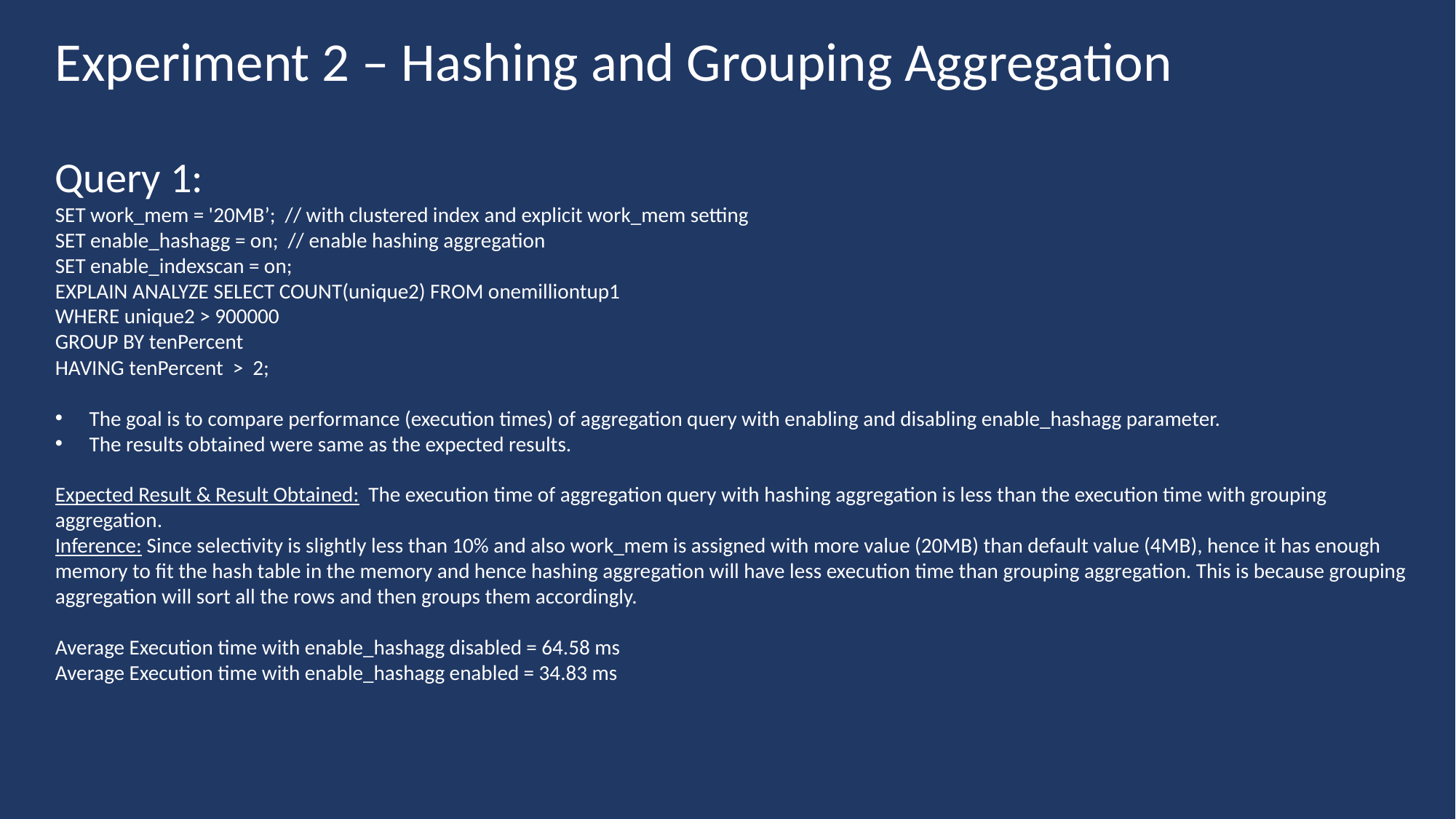

Experiment 2 – Hashing and Grouping Aggregation

Query 1:
SET work_mem = '20MB’;  // with clustered index and explicit work_mem setting
SET enable_hashagg = on;  // enable hashing aggregation
SET enable_indexscan = on;
EXPLAIN ANALYZE SELECT COUNT(unique2) FROM onemilliontup1
WHERE unique2 > 900000
GROUP BY tenPercent
HAVING tenPercent  >  2;

The goal is to compare performance (execution times) of aggregation query with enabling and disabling enable_hashagg parameter.
The results obtained were same as the expected results.

Expected Result & Result Obtained:  The execution time of aggregation query with hashing aggregation is less than the execution time with grouping aggregation.
Inference: Since selectivity is slightly less than 10% and also work_mem is assigned with more value (20MB) than default value (4MB), hence it has enough memory to fit the hash table in the memory and hence hashing aggregation will have less execution time than grouping aggregation. This is because grouping aggregation will sort all the rows and then groups them accordingly.

Average Execution time with enable_hashagg disabled = 64.58 ms
Average Execution time with enable_hashagg enabled = 34.83 ms